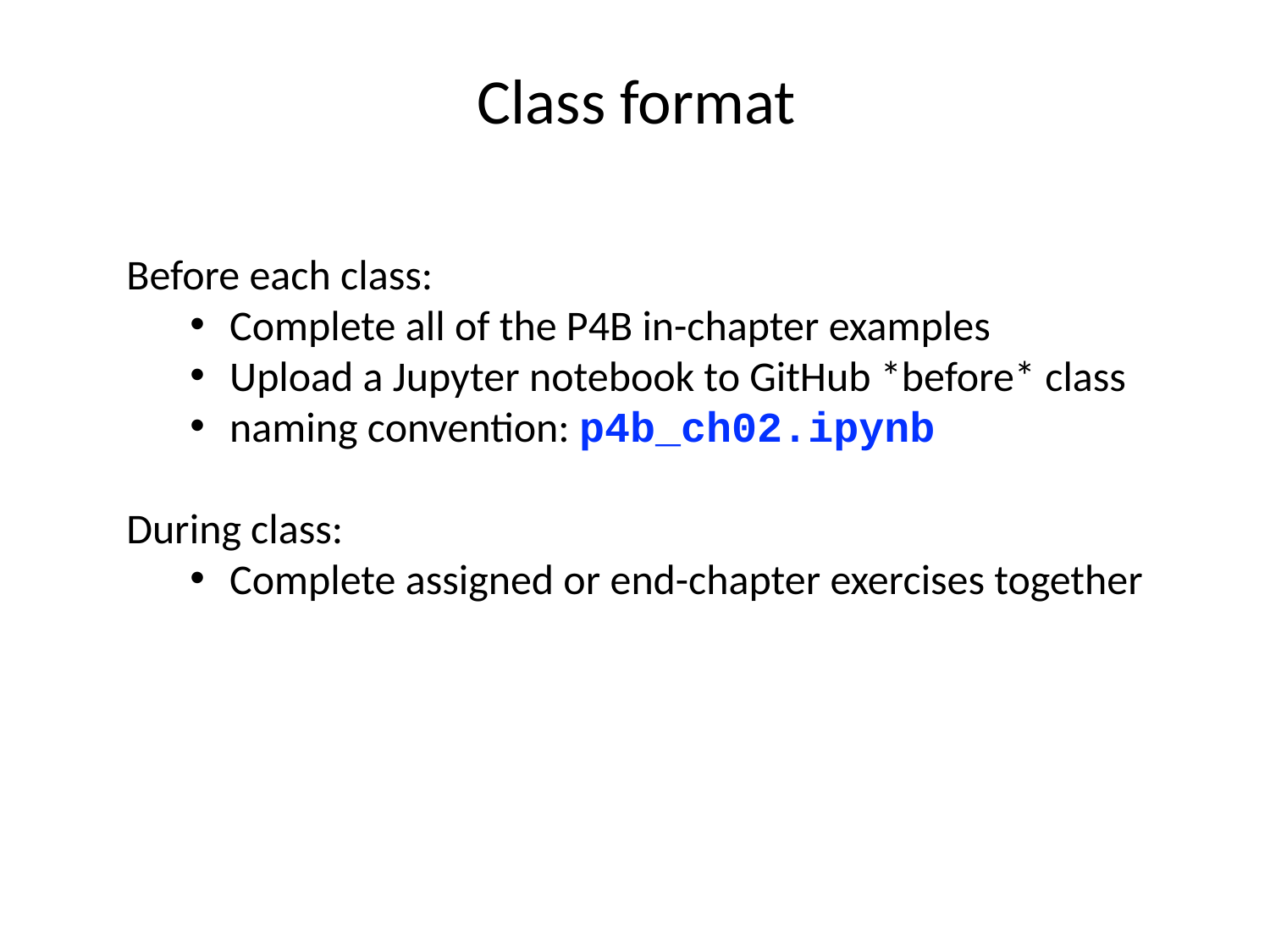

# Class format
Before each class:
Complete all of the P4B in-chapter examples
Upload a Jupyter notebook to GitHub *before* class
naming convention: p4b_ch02.ipynb

During class:
Complete assigned or end-chapter exercises together